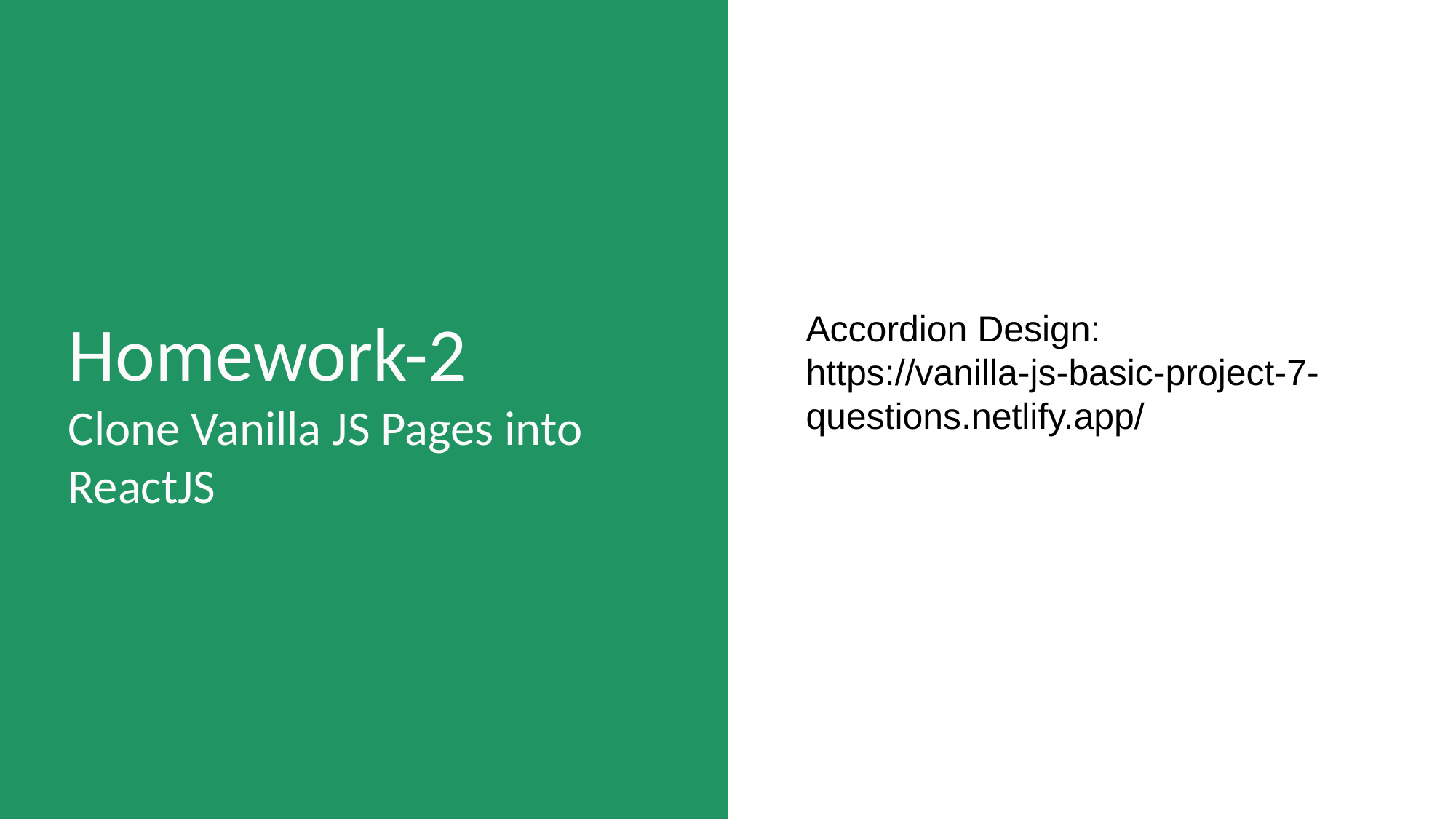

# Homework-2 Clone Vanilla JS Pages into ReactJS
Accordion Design: https://vanilla-js-basic-project-7-questions.netlify.app/